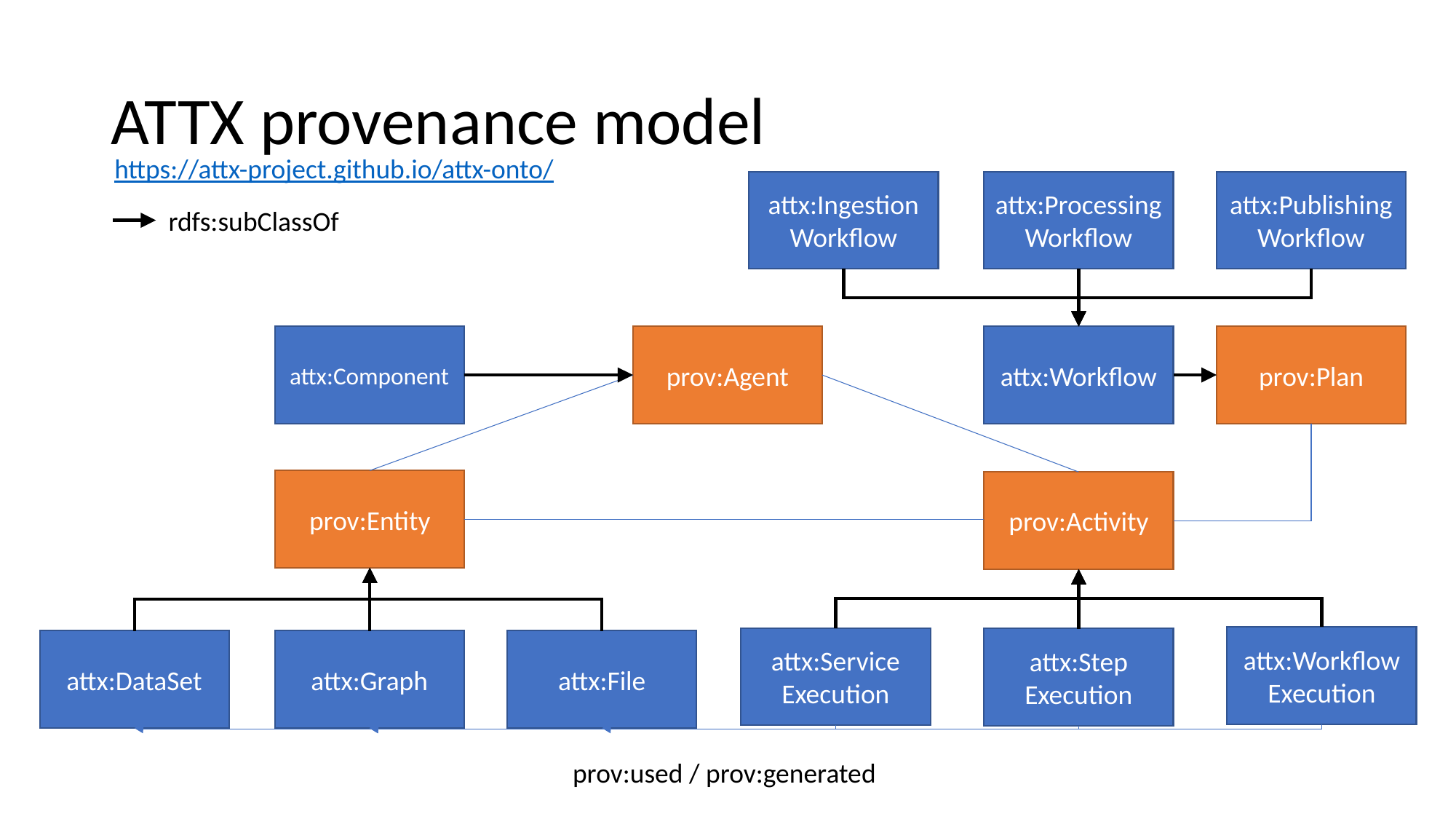

# ATTX provenance model
https://attx-project.github.io/attx-onto/
attx:Ingestion
Workflow
attx:Processing
Workflow
attx:Publishing
Workflow
rdfs:subClassOf
attx:Component
prov:Plan
prov:Agent
attx:Workflow
prov:Entity
prov:Activity
attx:Workflow
Execution
attx:Service
Execution
attx:Step
Execution
attx:DataSet
attx:Graph
attx:File
prov:used / prov:generated